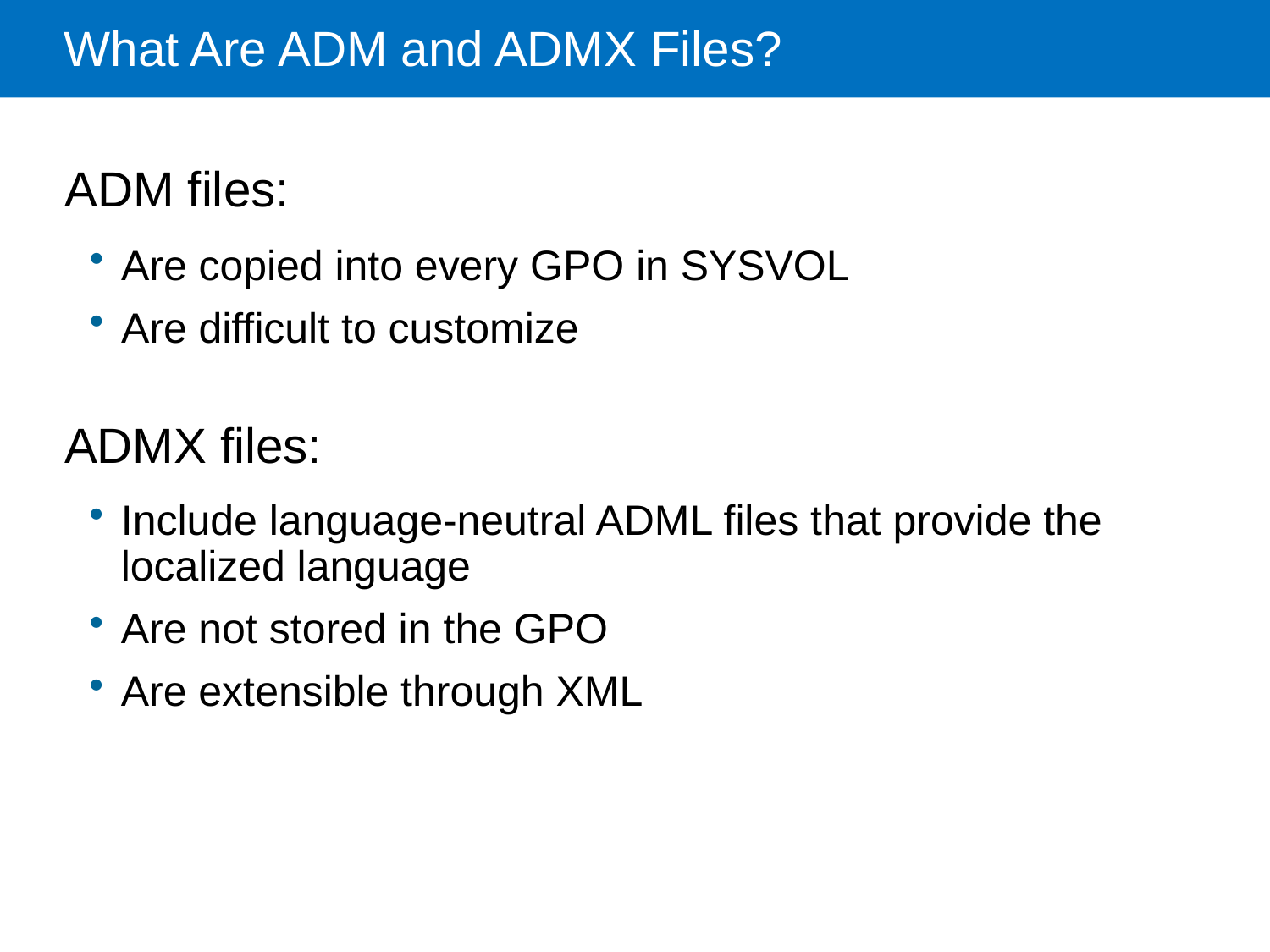

# What Are ADM and ADMX Files?
ADM files:
Are copied into every GPO in SYSVOL
Are difficult to customize
ADMX files:
Include language-neutral ADML files that provide the localized language
Are not stored in the GPO
Are extensible through XML